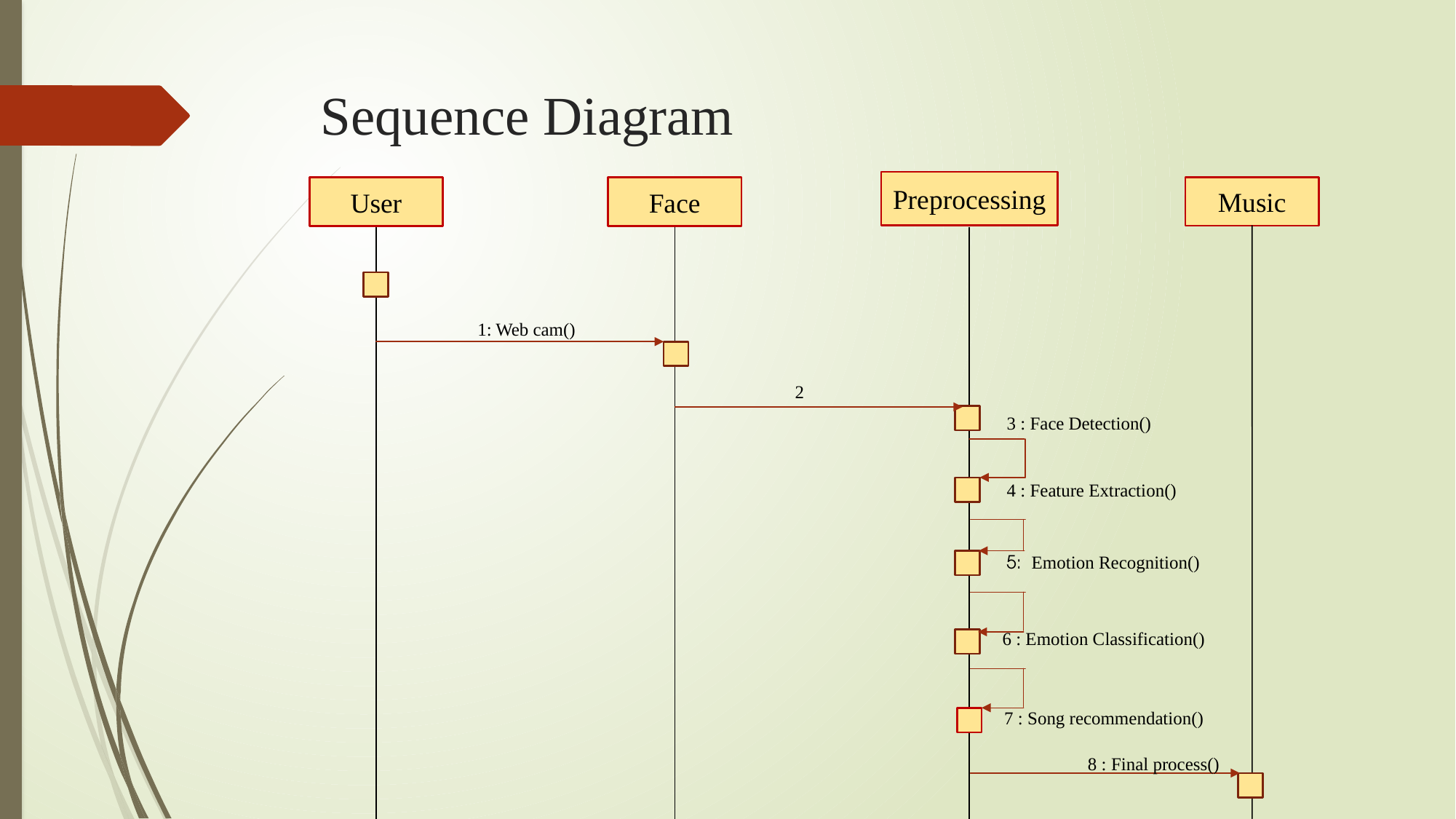

# Sequence Diagram
Preprocessing
Music
User
Face

 1: Web cam()

               2

3 : Face Detection()
4 : Feature Extraction()

 5:  Emotion Recognition()

6 : Emotion Classification()

 7 : Song recommendation()

 8 : Final process()